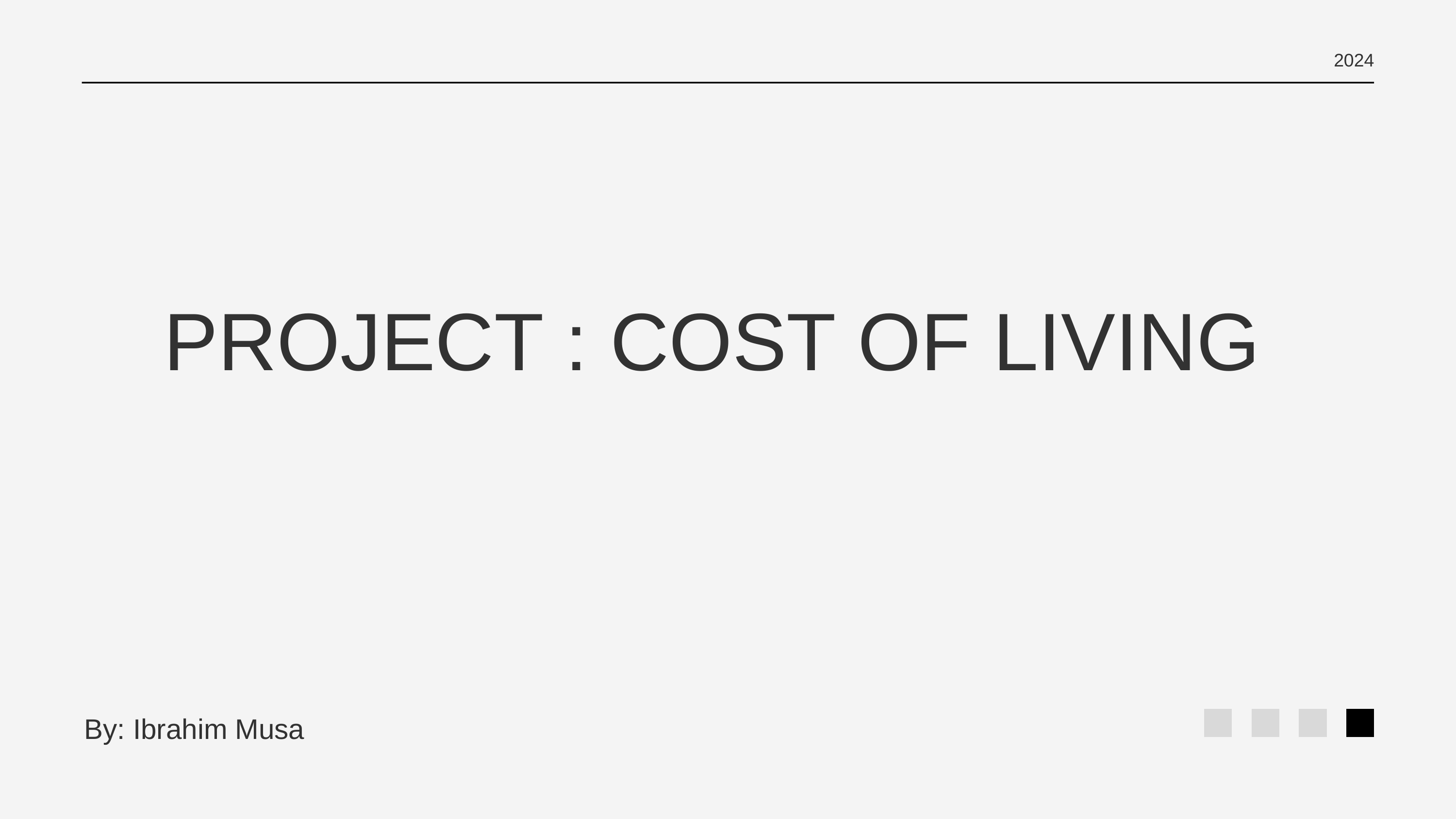

2024

PROJECT : COST OF LIVING
By: Ibrahim Musa